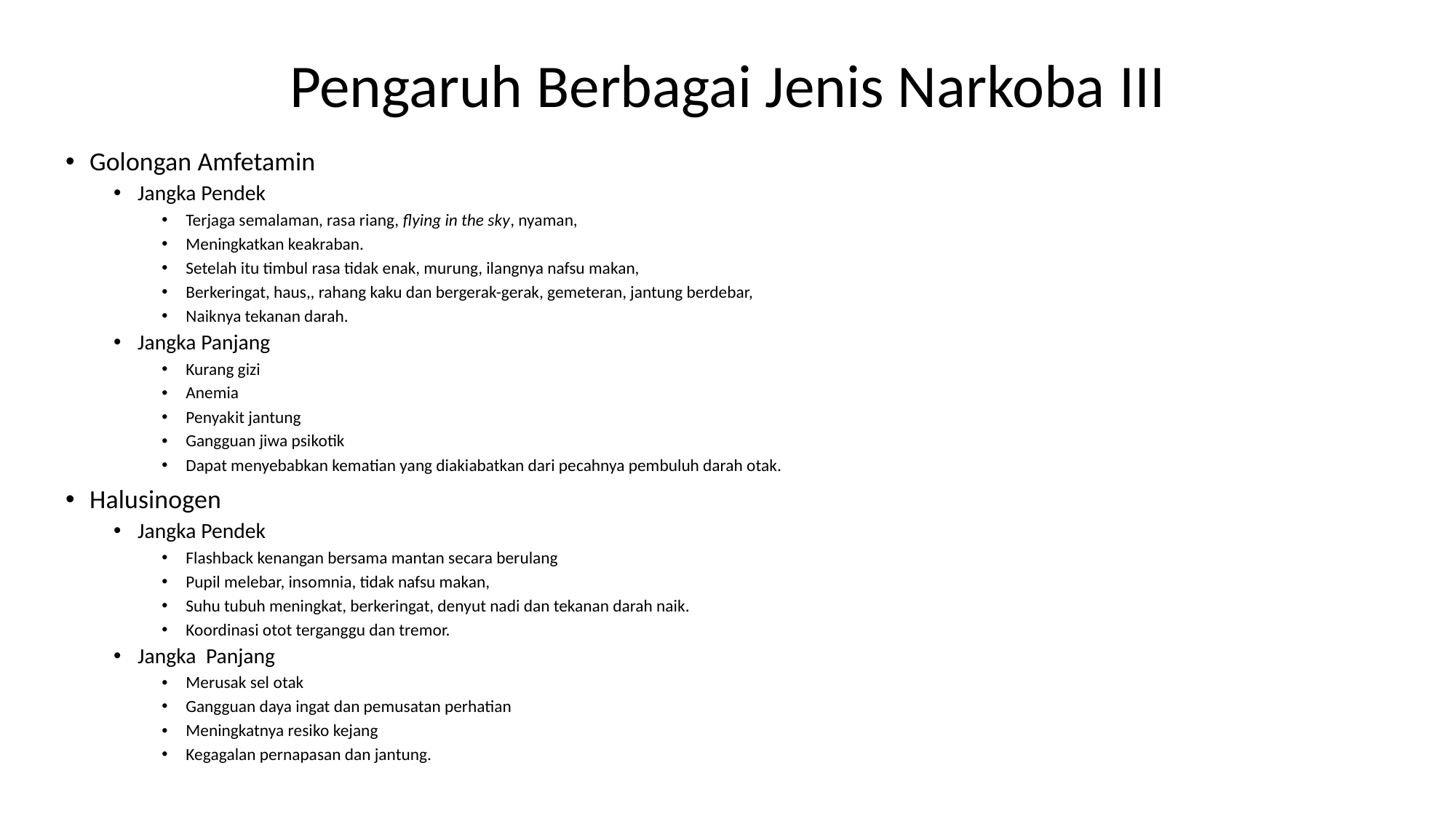

# Pengaruh Berbagai Jenis Narkoba III
Golongan Amfetamin
Jangka Pendek
Terjaga semalaman, rasa riang, flying in the sky, nyaman,
Meningkatkan keakraban.
Setelah itu timbul rasa tidak enak, murung, ilangnya nafsu makan,
Berkeringat, haus,, rahang kaku dan bergerak-gerak, gemeteran, jantung berdebar,
Naiknya tekanan darah.
Jangka Panjang
Kurang gizi
Anemia
Penyakit jantung
Gangguan jiwa psikotik
Dapat menyebabkan kematian yang diakiabatkan dari pecahnya pembuluh darah otak.
Halusinogen
Jangka Pendek
Flashback kenangan bersama mantan secara berulang
Pupil melebar, insomnia, tidak nafsu makan,
Suhu tubuh meningkat, berkeringat, denyut nadi dan tekanan darah naik.
Koordinasi otot terganggu dan tremor.
Jangka  Panjang
Merusak sel otak
Gangguan daya ingat dan pemusatan perhatian
Meningkatnya resiko kejang
Kegagalan pernapasan dan jantung.